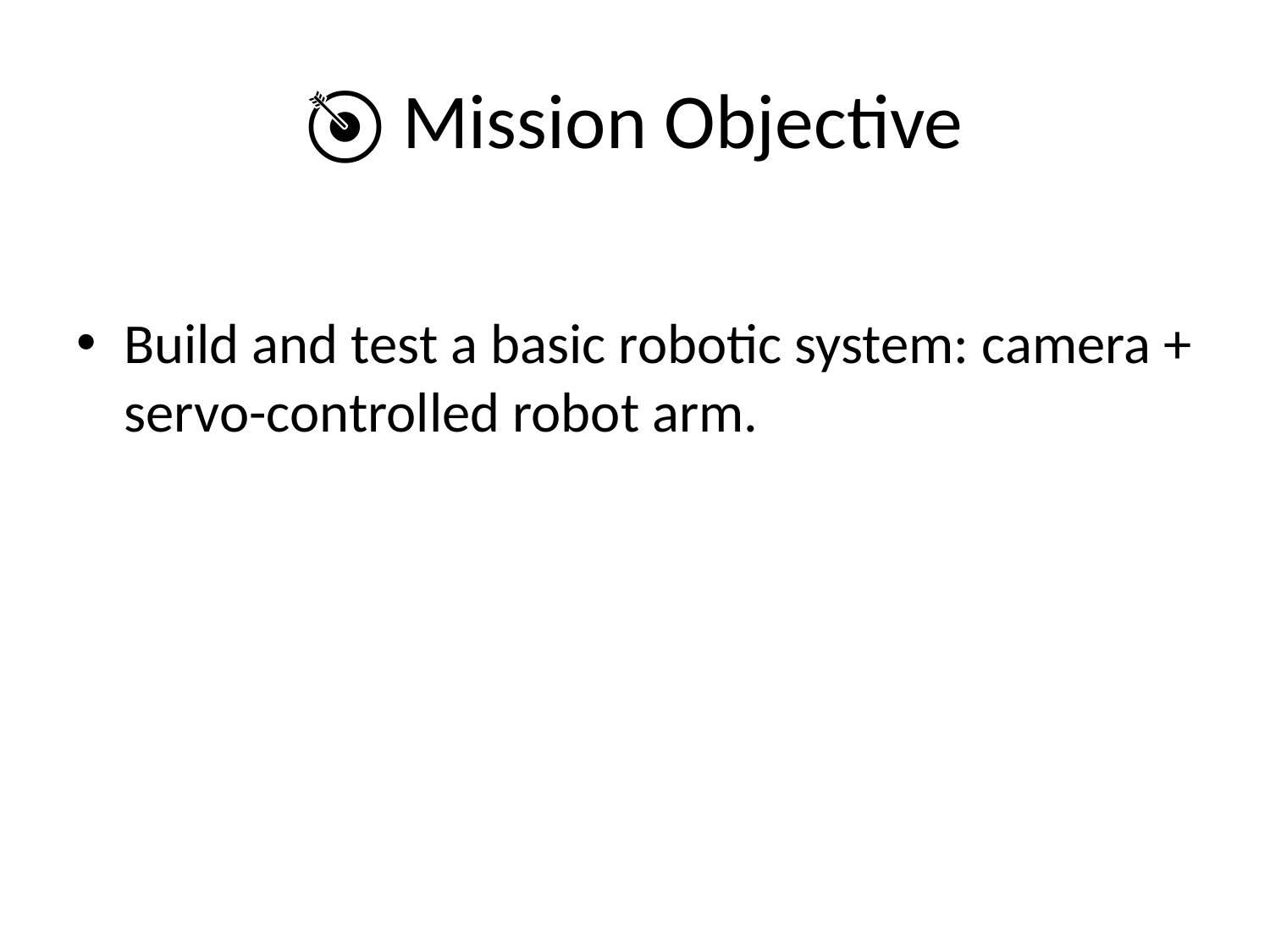

# 🎯 Mission Objective

Build and test a basic robotic system: camera + servo-controlled robot arm.